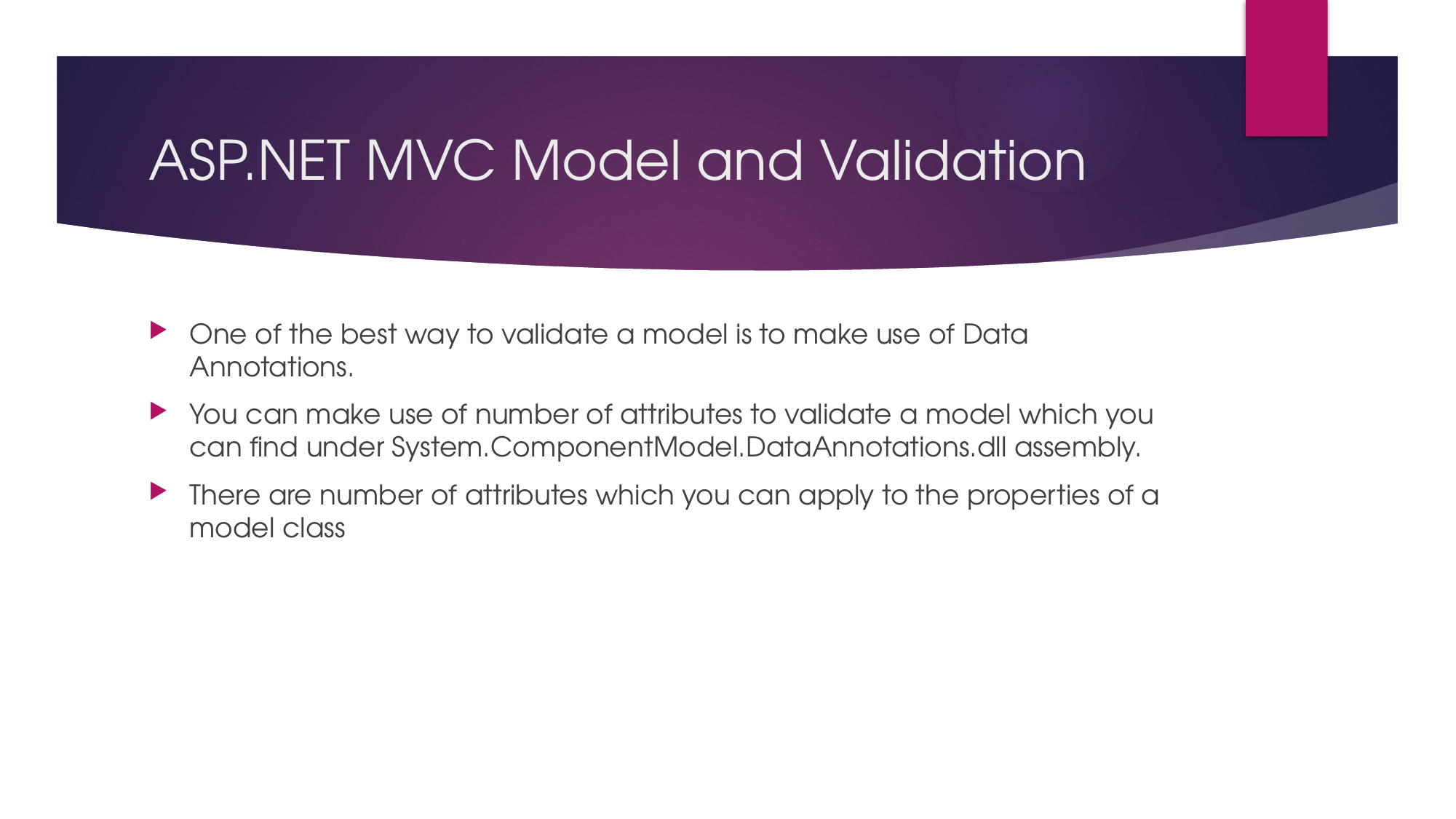

# ASP.NET MVC Model and Validation
One of the best way to validate a model is to make use of Data Annotations.
You can make use of number of attributes to validate a model which you can find under System.ComponentModel.DataAnnotations.dll assembly.
There are number of attributes which you can apply to the properties of a model class